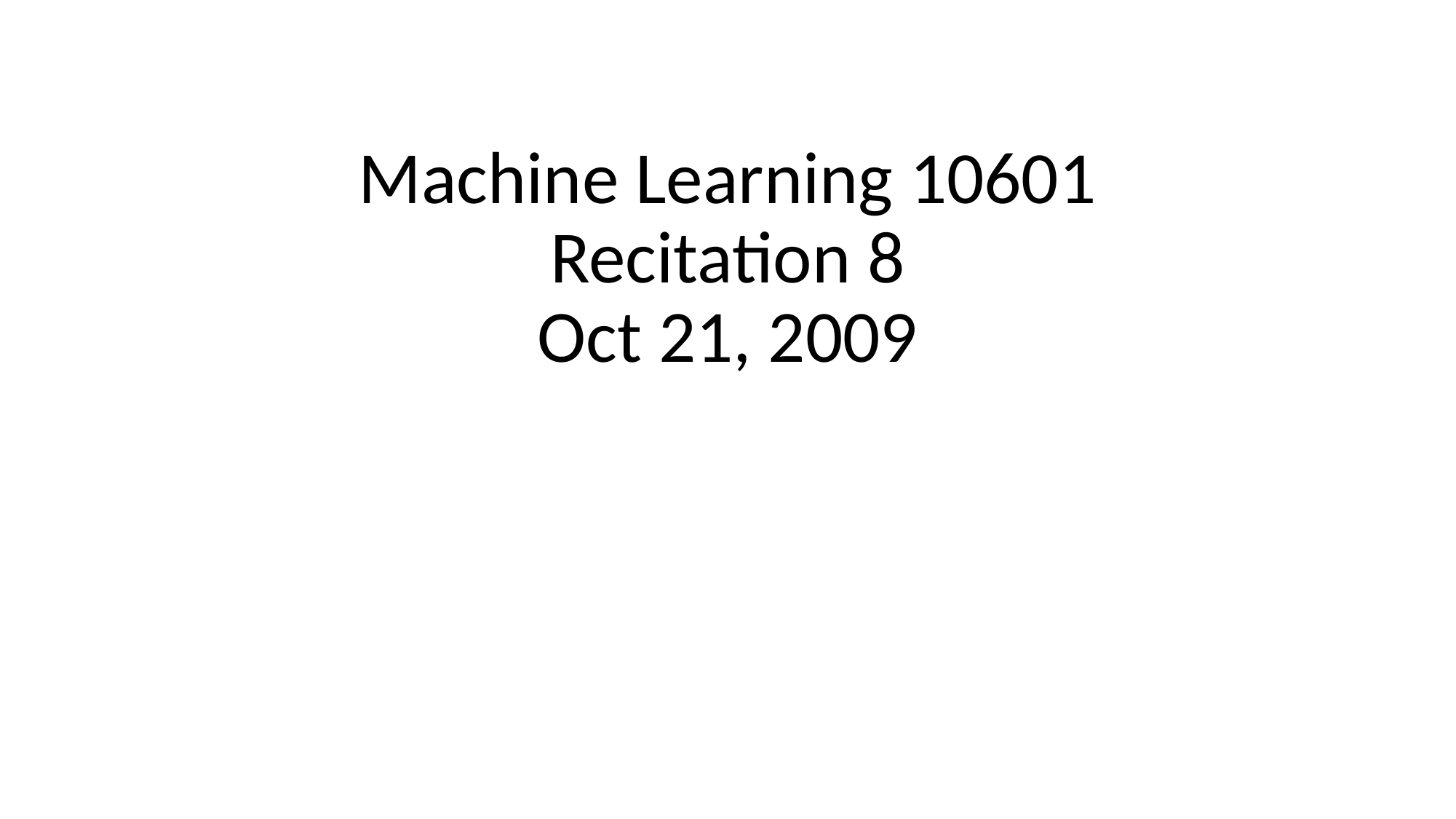

# Machine Learning 10601 Recitation 8 Oct 21, 2009